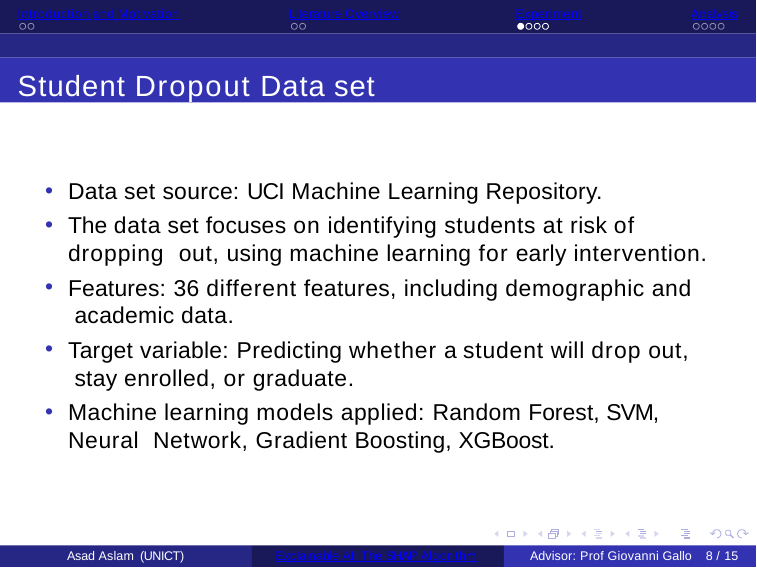

Introduction and Motivation
Literature Overview
Experiment
Analysis

Student Dropout Data set
Data set source: UCI Machine Learning Repository.
The data set focuses on identifying students at risk of dropping  out, using machine learning for early intervention.
Features: 36 different features, including demographic and  academic data.
Target variable: Predicting whether a student will drop out,  stay enrolled, or graduate.
Machine learning models applied: Random Forest, SVM, Neural  Network, Gradient Boosting, XGBoost.
Asad Aslam (UNICT)
Explainable AI: The SHAP Algorithm
Advisor: Prof Giovanni Gallo    8 / 15